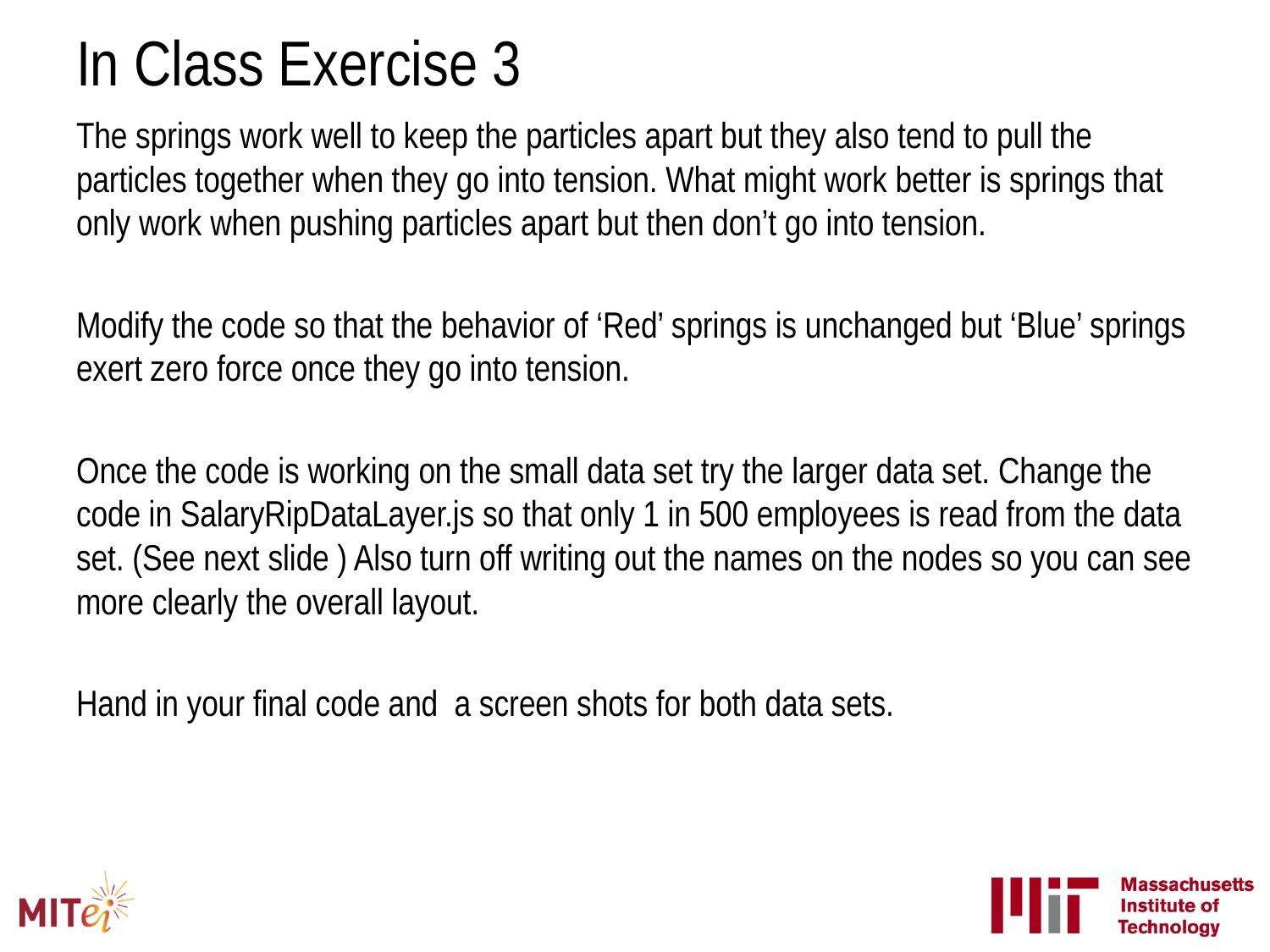

# In Class Exercise 3
The springs work well to keep the particles apart but they also tend to pull the particles together when they go into tension. What might work better is springs that only work when pushing particles apart but then don’t go into tension.

Modify the code so that the behavior of ‘Red’ springs is unchanged but ‘Blue’ springs exert zero force once they go into tension.

Once the code is working on the small data set try the larger data set. Change the code in SalaryRipDataLayer.js so that only 1 in 500 employees is read from the data set. (See next slide ) Also turn off writing out the names on the nodes so you can see more clearly the overall layout.

Hand in your final code and  a screen shots for both data sets.